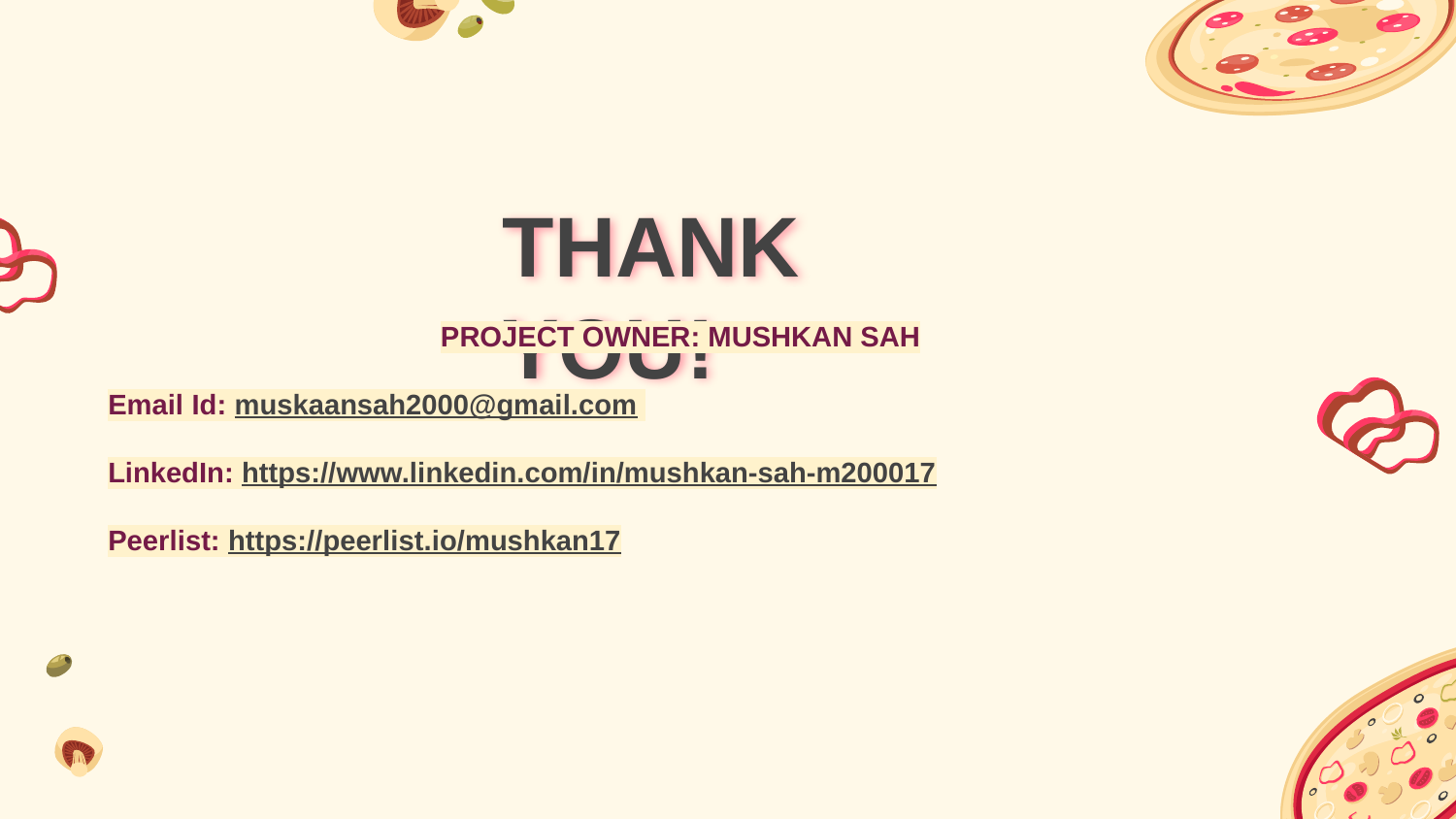

# THANK YOU!
PROJECT OWNER: MUSHKAN SAH

Email Id: muskaansah2000@gmail.com

LinkedIn: https://www.linkedin.com/in/mushkan-sah-m200017

Peerlist: https://peerlist.io/mushkan17